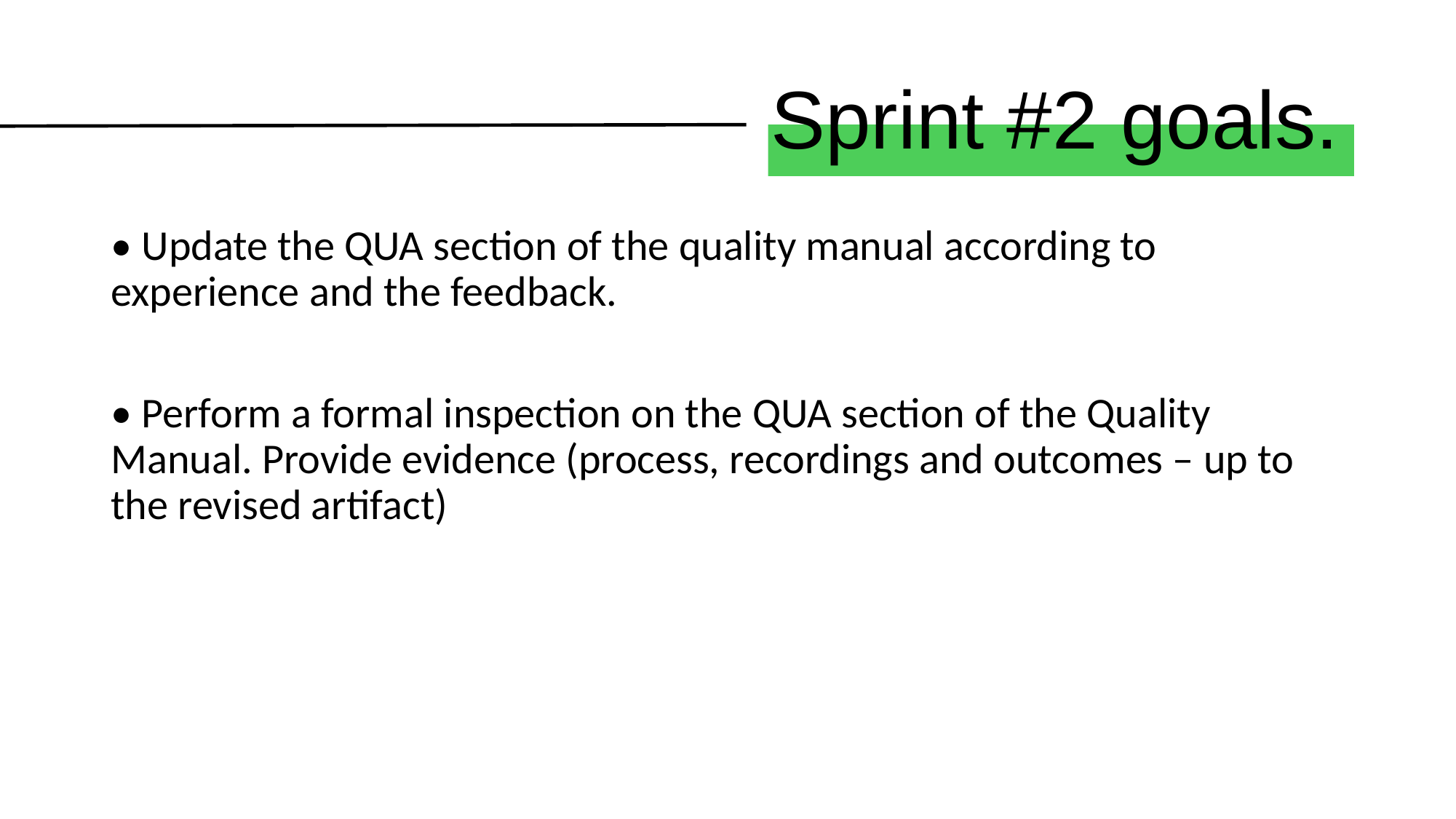

# Sprint #2 goals.

• Update the QUA section of the quality manual according to experience and the feedback.

• Perform a formal inspection on the QUA section of the Quality Manual. Provide evidence (process, recordings and outcomes – up to the revised artifact)